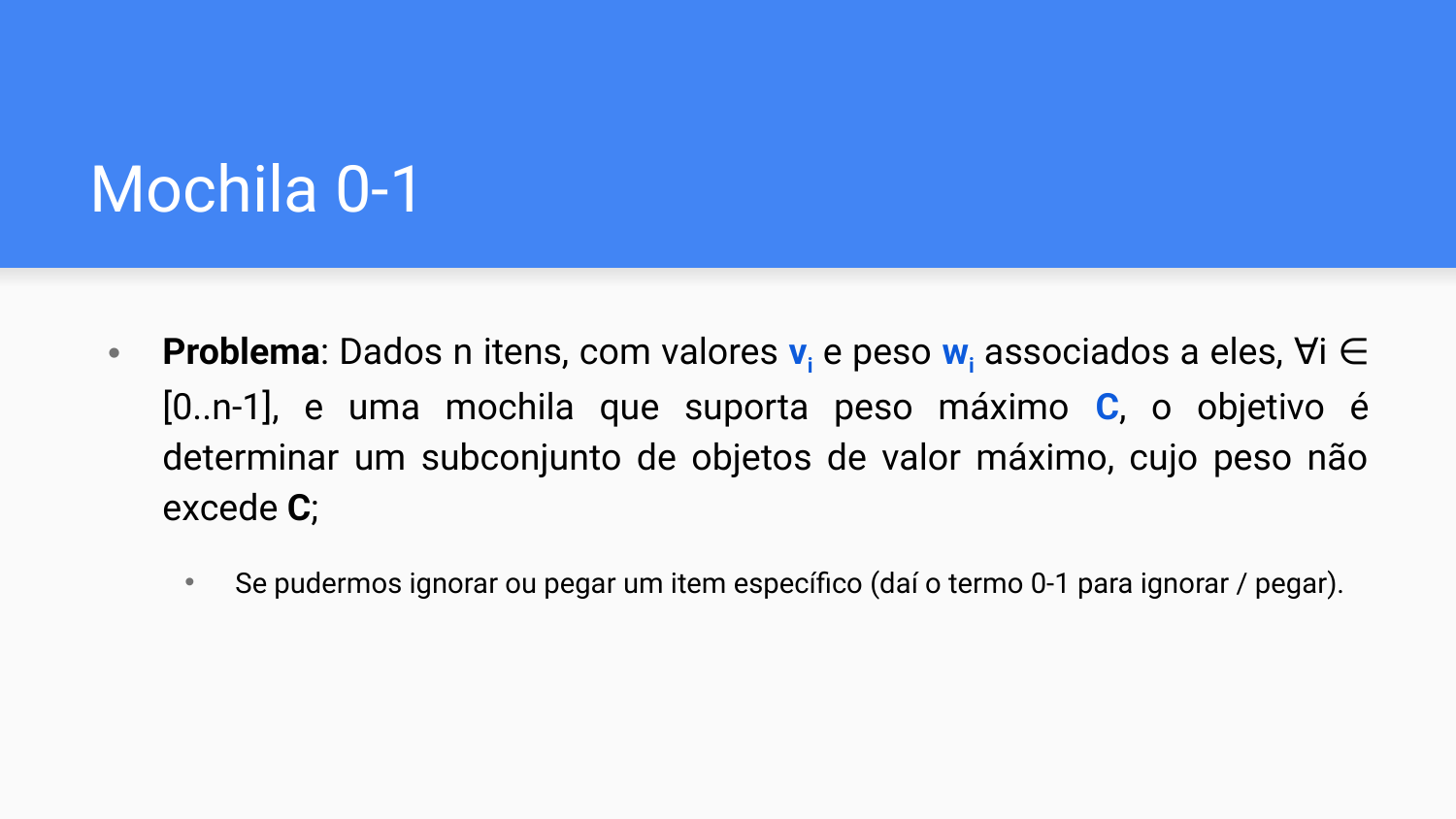

# Mochila 0-1
Problema: Dados n itens, com valores vi e peso wi associados a eles, ∀i ∈ [0..n-1], e uma mochila que suporta peso máximo C, o objetivo é determinar um subconjunto de objetos de valor máximo, cujo peso não excede C;
Se pudermos ignorar ou pegar um item específico (daí o termo 0-1 para ignorar / pegar).